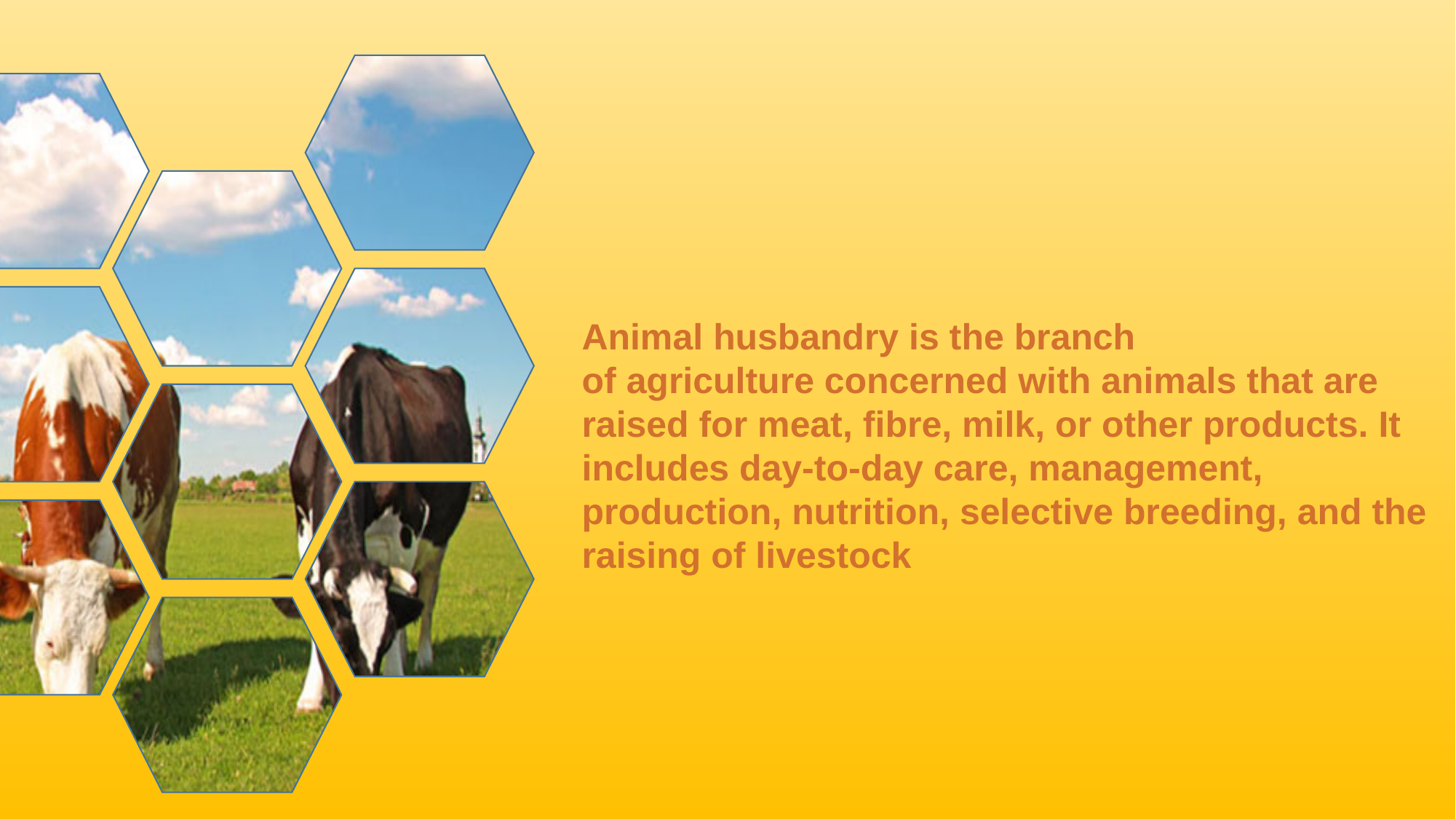

Animal husbandry is the branch of agriculture concerned with animals that are raised for meat, fibre, milk, or other products. It includes day-to-day care, management, production, nutrition, selective breeding, and the raising of livestock